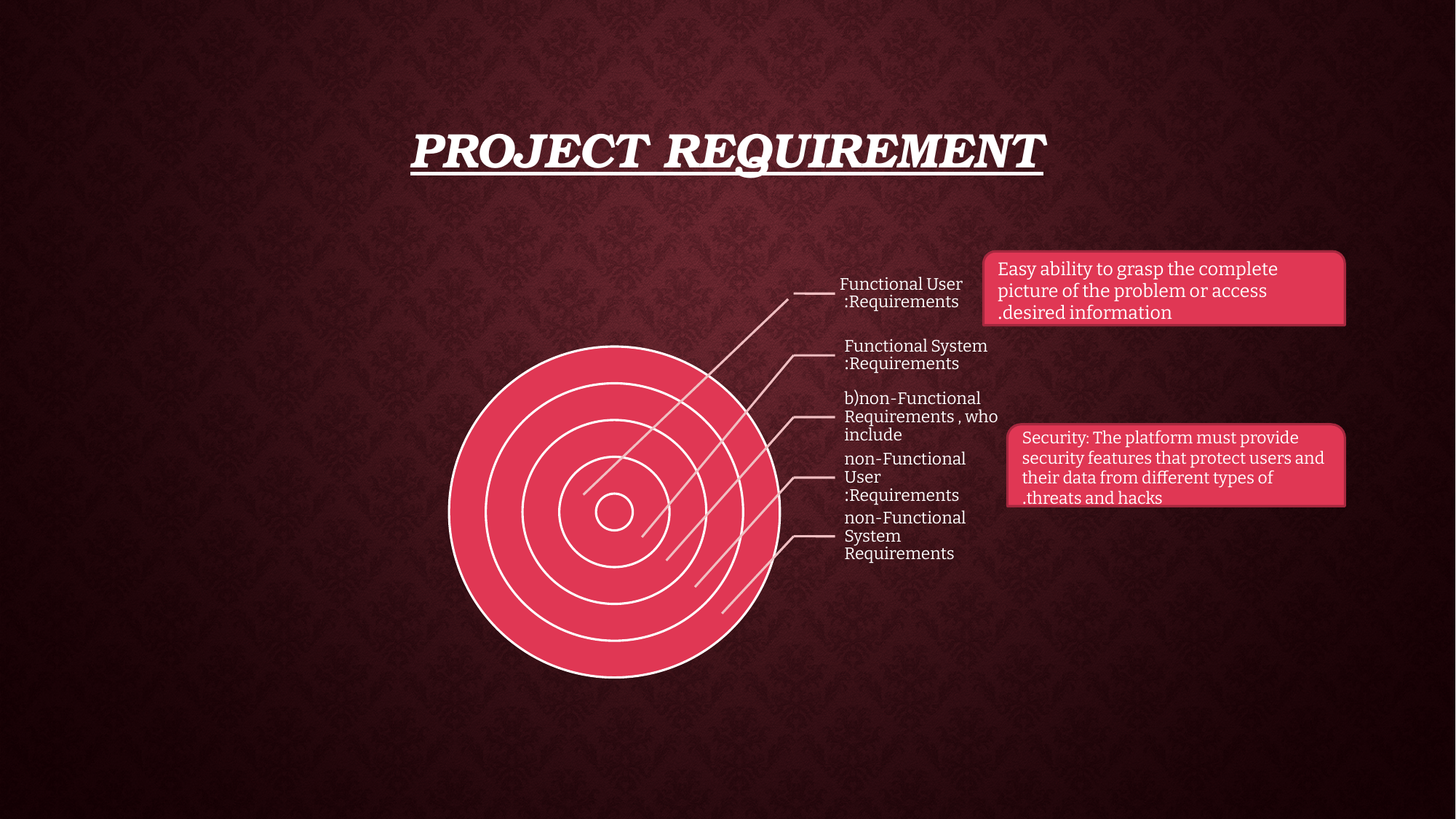

# project requirement
Functional User Requirements:
Functional System Requirements:
b)non-Functional Requirements , who include
non-Functional User Requirements:
non-Functional System Requirements
Easy ability to grasp the complete picture of the problem or access desired information.
Security: The platform must provide security features that protect users and their data from different types of threats and hacks.